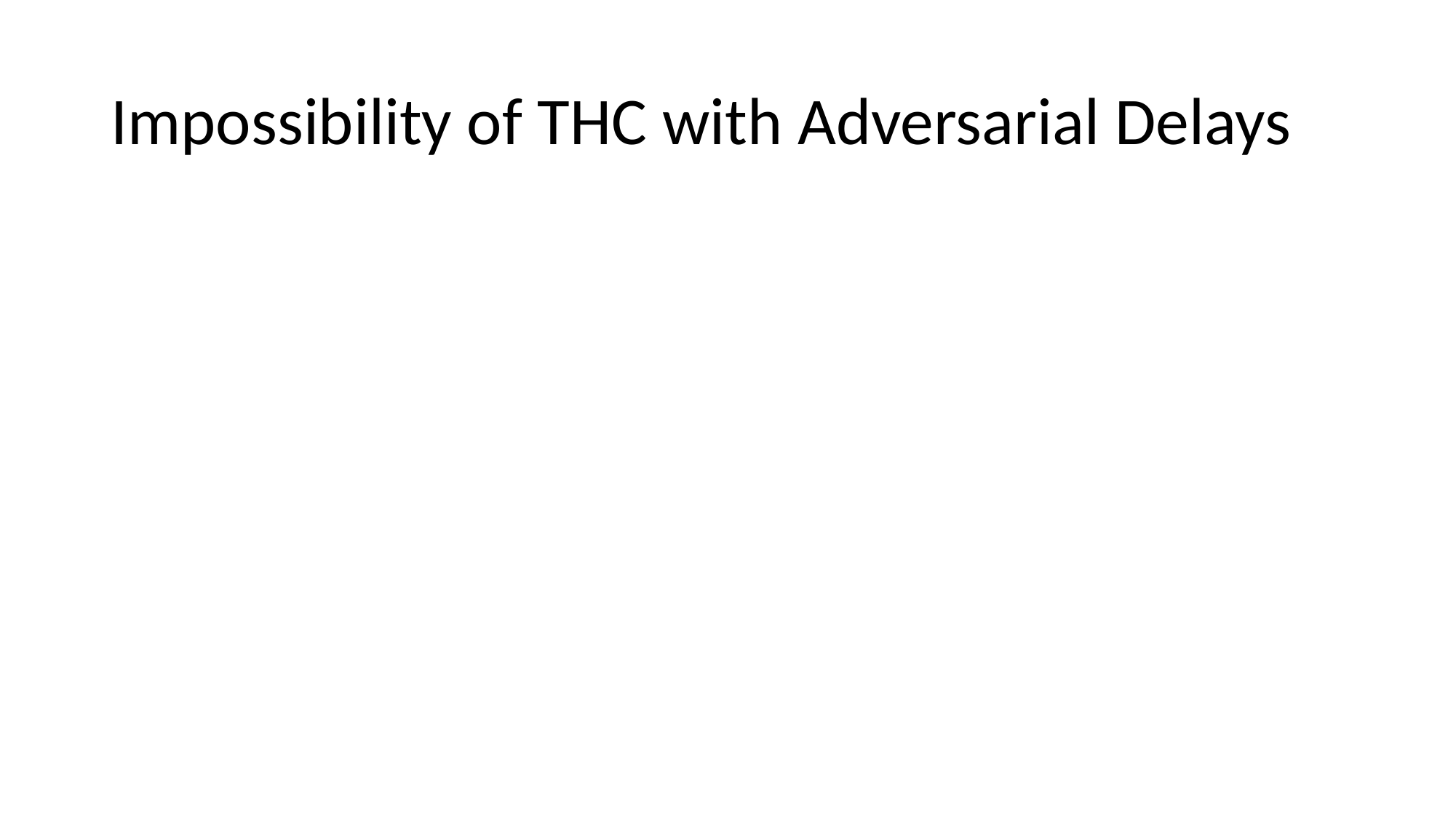

# Impossibility of THC with Adversarial Delays